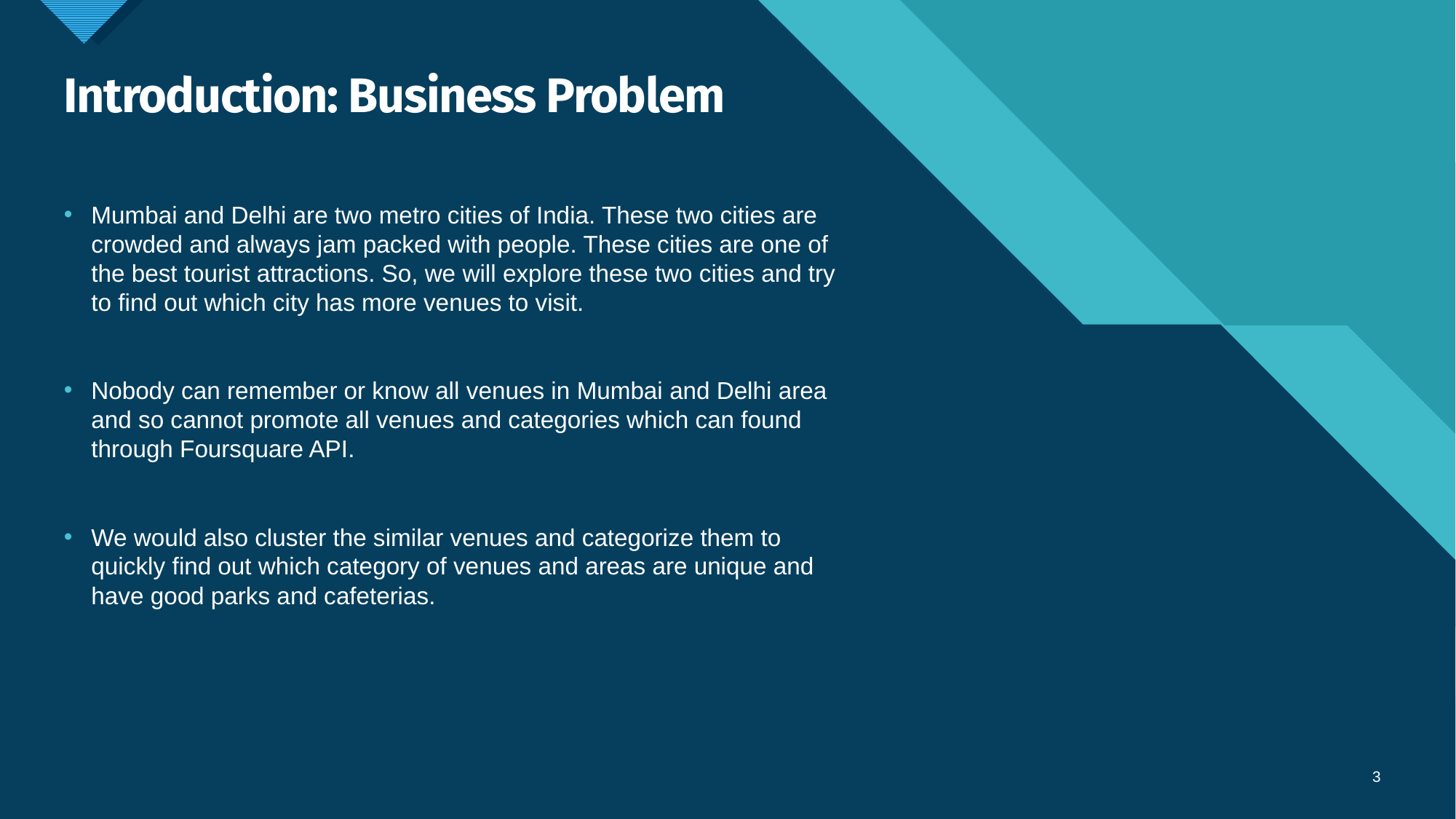

# Introduction: Business Problem
Mumbai and Delhi are two metro cities of India. These two cities are crowded and always jam packed with people. These cities are one of the best tourist attractions. So, we will explore these two cities and try to find out which city has more venues to visit.

Nobody can remember or know all venues in Mumbai and Delhi area and so cannot promote all venues and categories which can found through Foursquare API.

We would also cluster the similar venues and categorize them to quickly find out which category of venues and areas are unique and have good parks and cafeterias.

3